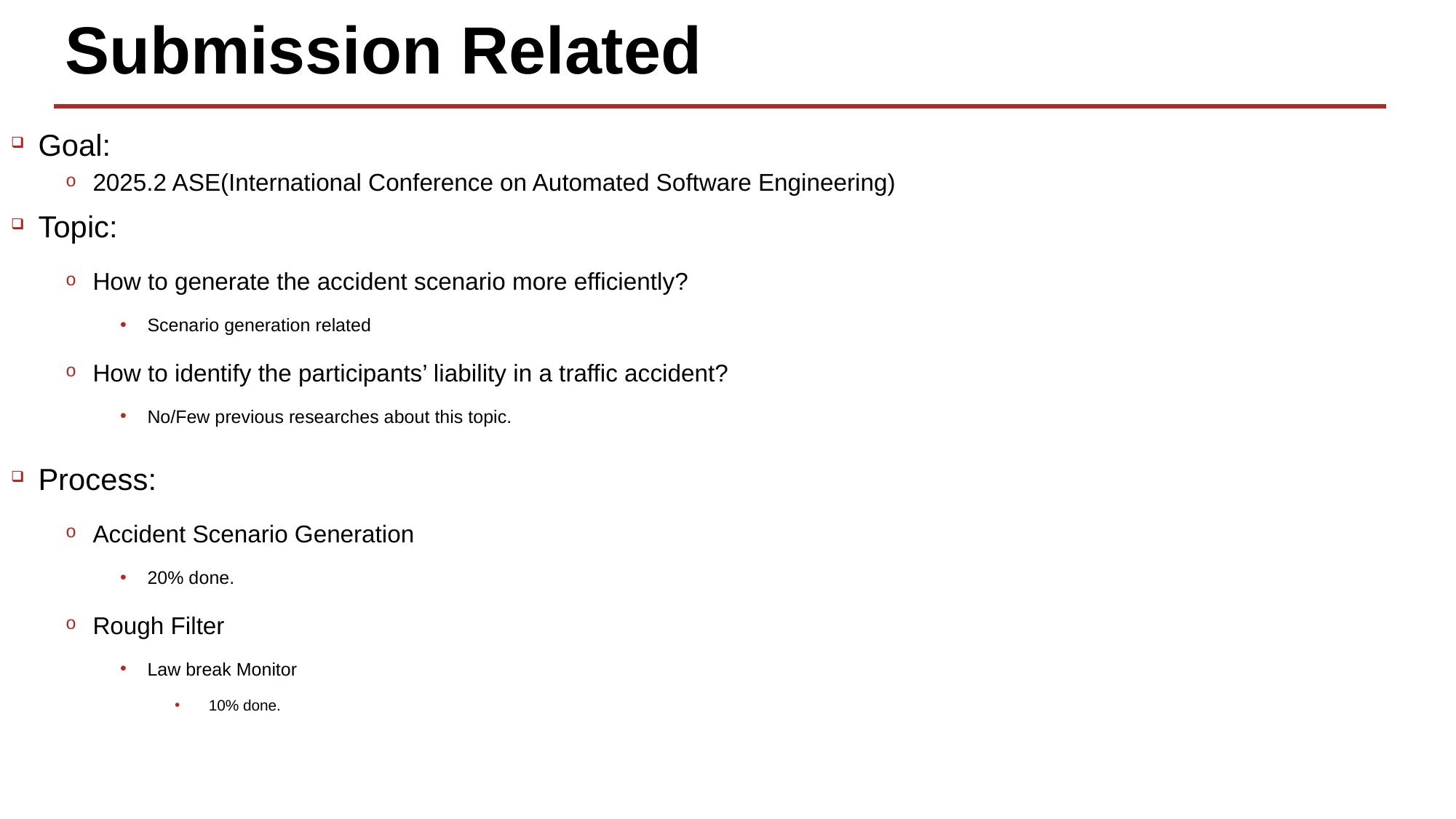

# Submission Related
Goal:
2025.2 ASE(International Conference on Automated Software Engineering)
Topic:
How to generate the accident scenario more efficiently?
Scenario generation related
How to identify the participants’ liability in a traffic accident?
No/Few previous researches about this topic.
Process:
Accident Scenario Generation
20% done.
Rough Filter
Law break Monitor
10% done.